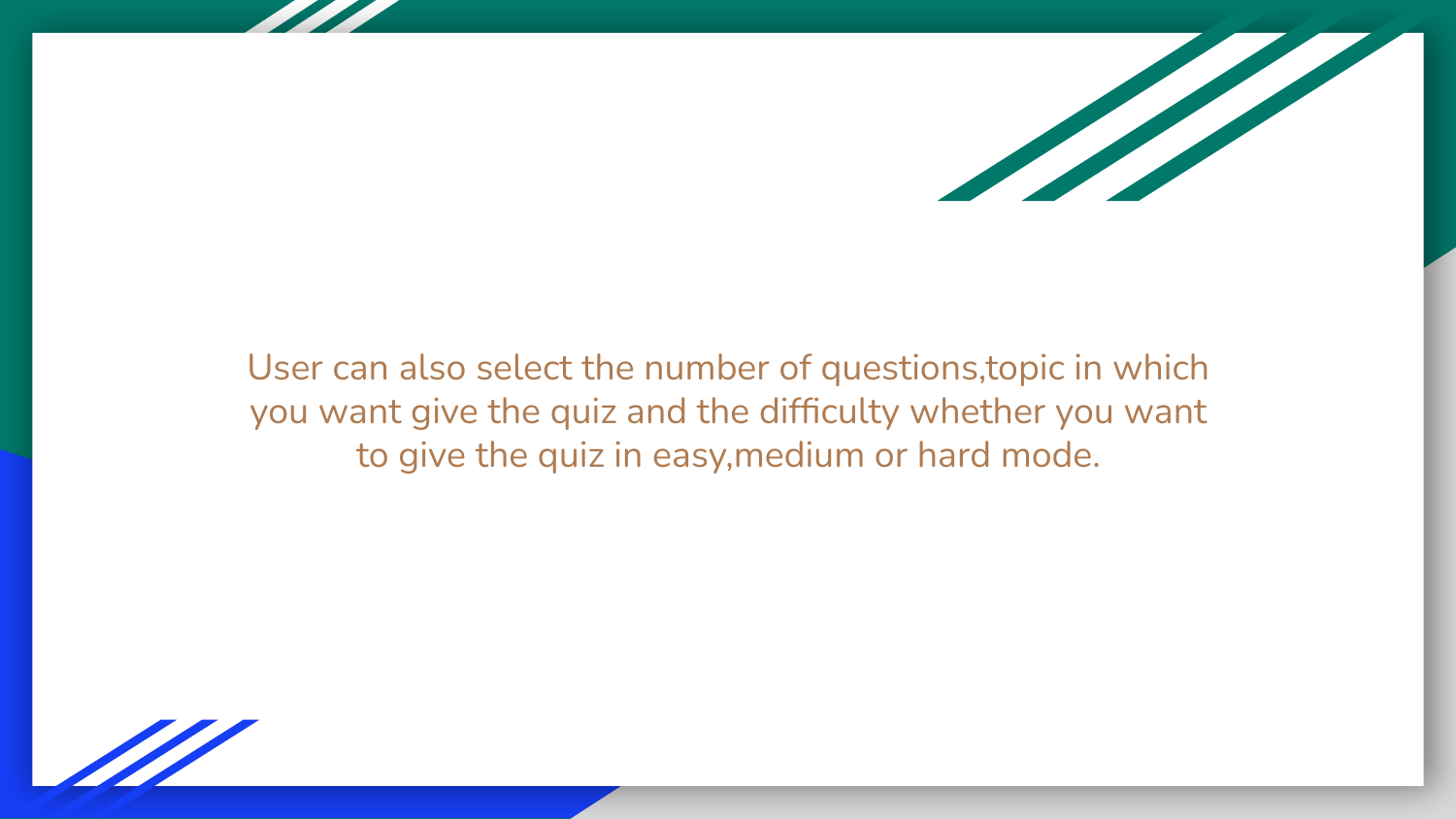

# User can also select the number of questions,topic in which you want give the quiz and the difficulty whether you want to give the quiz in easy,medium or hard mode.